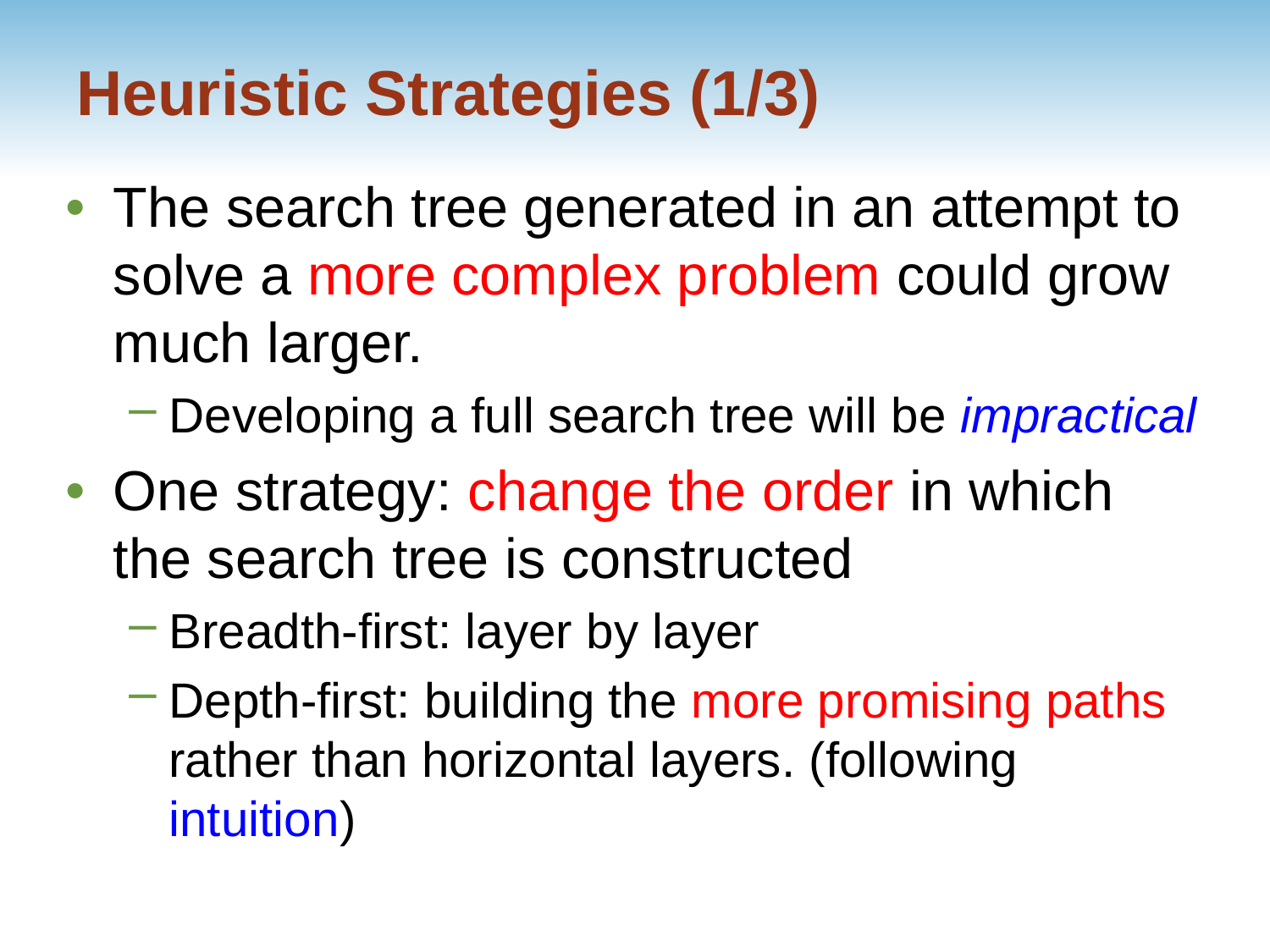

# Heuristic Strategies (1/3)
The search tree generated in an attempt to solve a more complex problem could grow much larger.
Developing a full search tree will be impractical
One strategy: change the order in which the search tree is constructed
Breadth-first: layer by layer
Depth-first: building the more promising paths rather than horizontal layers. (following intuition)